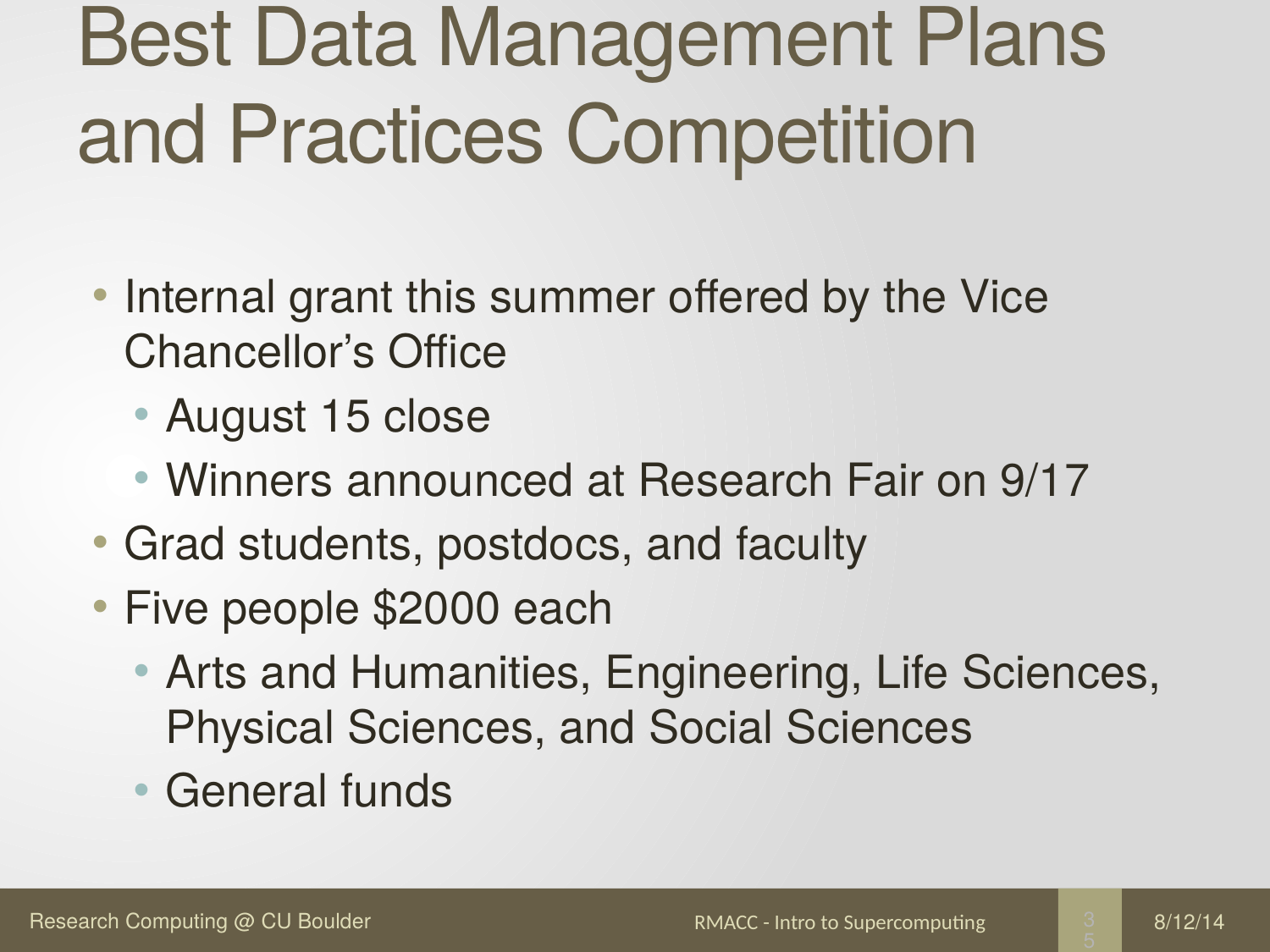

# Best Data Management Plans and Practices Competition
Internal grant this summer offered by the Vice Chancellor’s Office
August 15 close
Winners announced at Research Fair on 9/17
Grad students, postdocs, and faculty
Five people $2000 each
Arts and Humanities, Engineering, Life Sciences, Physical Sciences, and Social Sciences
General funds
RMACC - Intro to Supercomputing
8/12/14
35